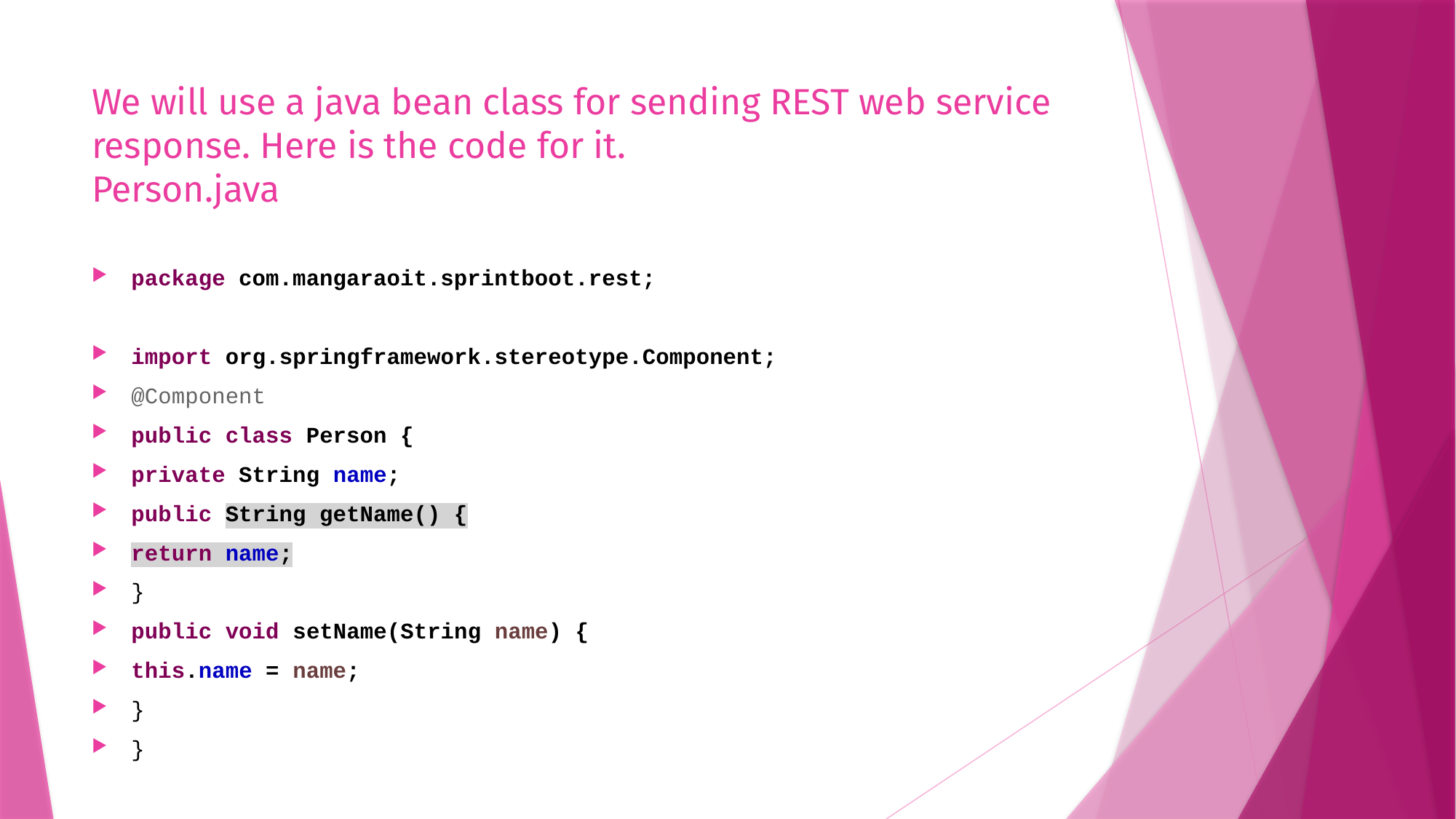

# We will use a java bean class for sending REST web service response. Here is the code for it. Person.java
package com.mangaraoit.sprintboot.rest;

import org.springframework.stereotype.Component;
@Component
public class Person {
private String name;
public String getName() {
return name;
}
public void setName(String name) {
this.name = name;
}
}